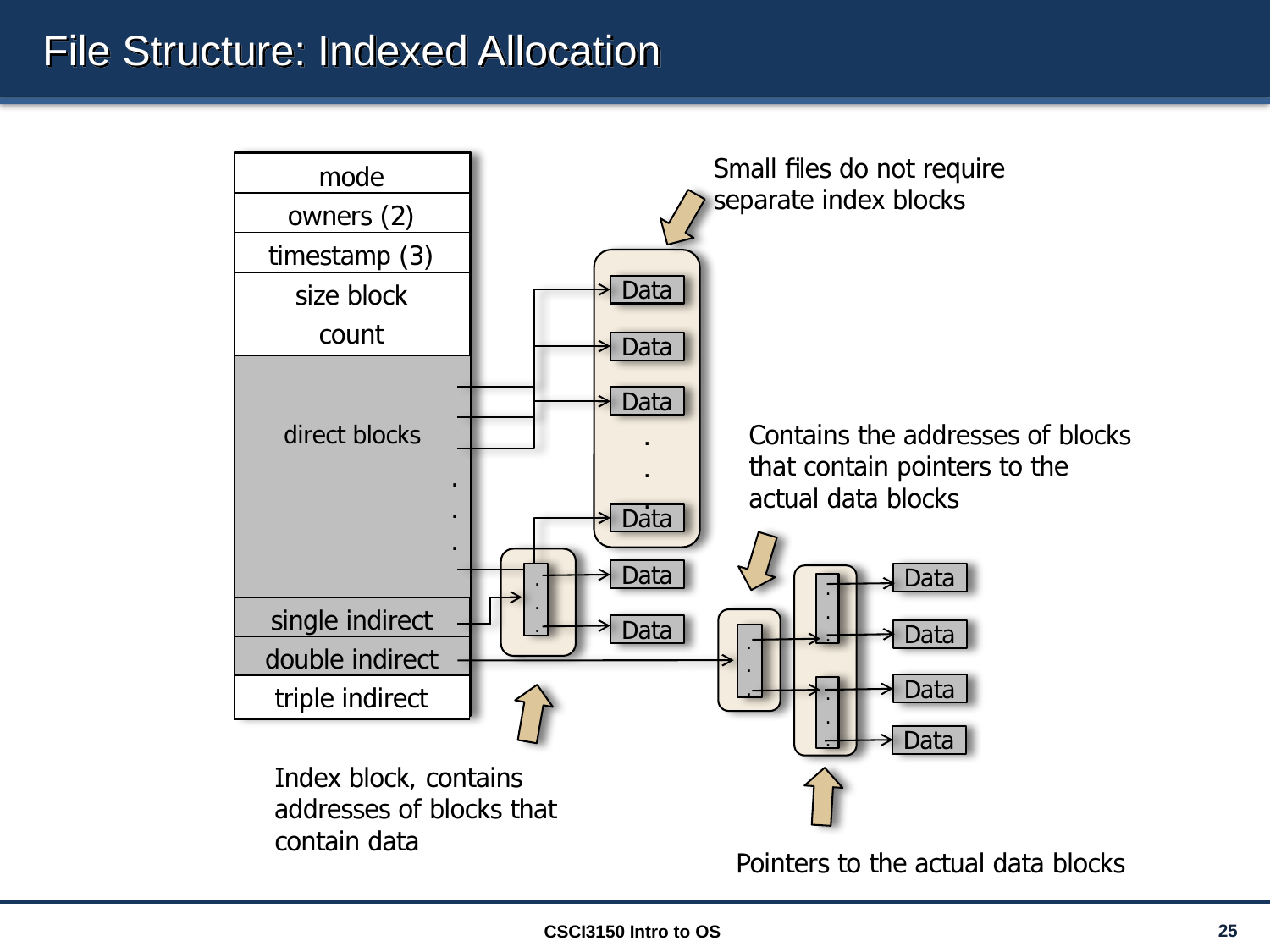

# File Structure: Indexed Allocation
Small files do not require separate index blocks

direct blocks
mode
owners (2)
timestamp (3)
size block
count
.
.
.
single indirect
double indirect
triple indirect
Data
Data

Data

.
.
.
Data
Data
.
.
.

Data

Data
.
.
.

Data
.
.
.

Data
.
.
.

Data

Contains the addresses of blocks that contain pointers to the actual data blocks

Index block, contains addresses of blocks that contain data

Pointers to the actual data blocks
CSCI3150 Intro to OS
25